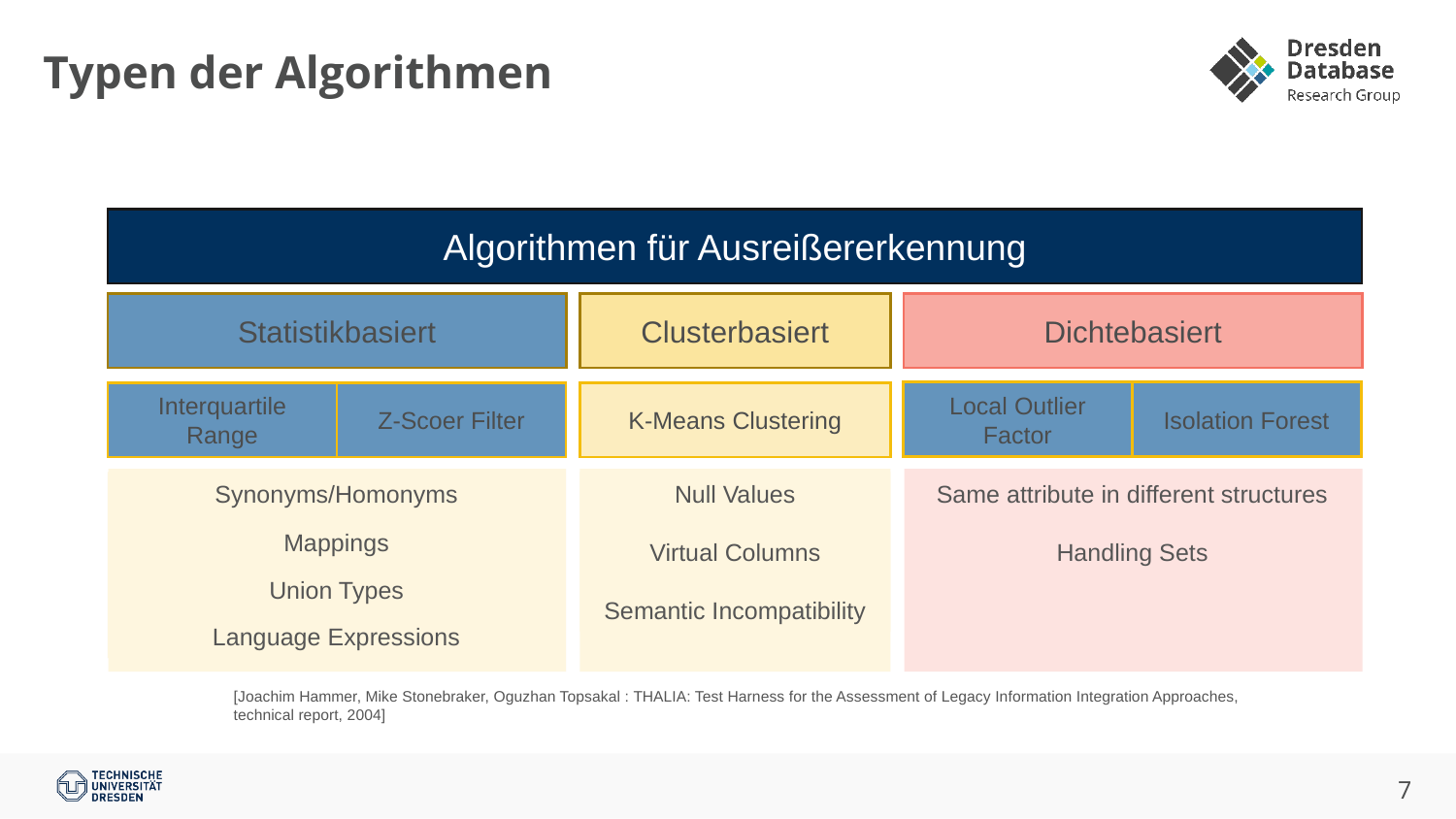

# Typen der Algorithmen
Algorithmen für Ausreißererkennung
Statistikbasiert
Clusterbasiert
Dichtebasiert
Local Outlier Factor
Isolation Forest
Interquartile Range
Z-Scoer Filter
K-Means Clustering

Synonyms/Homonyms

Mappings

Union Types

Language Expressions
Null Values

Virtual Columns

Semantic Incompatibility
Same attribute in different structures

Handling Sets
[Joachim Hammer, Mike Stonebraker, Oguzhan Topsakal : THALIA: Test Harness for the Assessment of Legacy Information Integration Approaches, technical report, 2004]